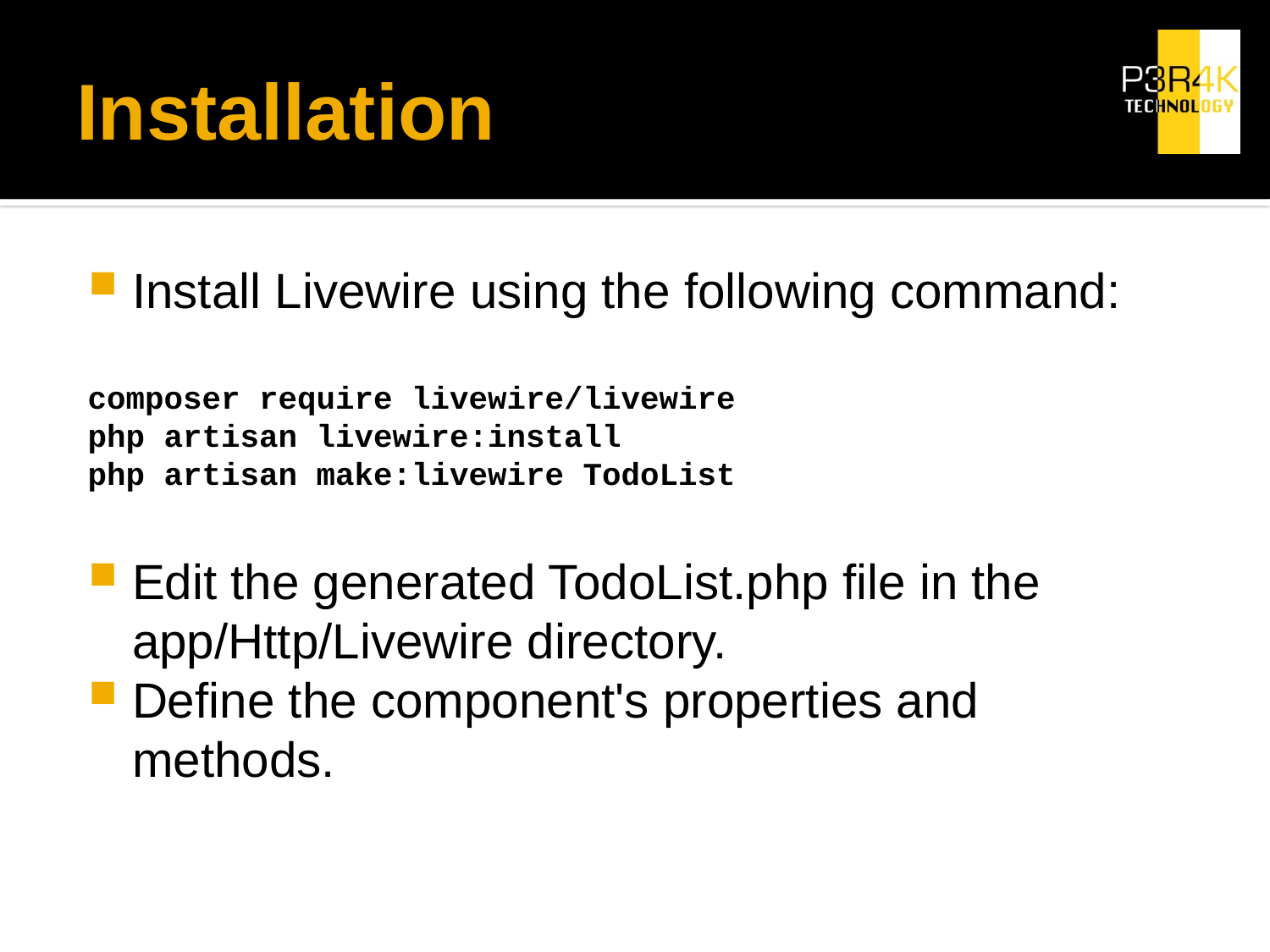

# Installation
Install Livewire using the following command:

composer require livewire/livewire
php artisan livewire:install
php artisan make:livewire TodoList

Edit the generated TodoList.php file in the app/Http/Livewire directory.
Define the component's properties and methods.